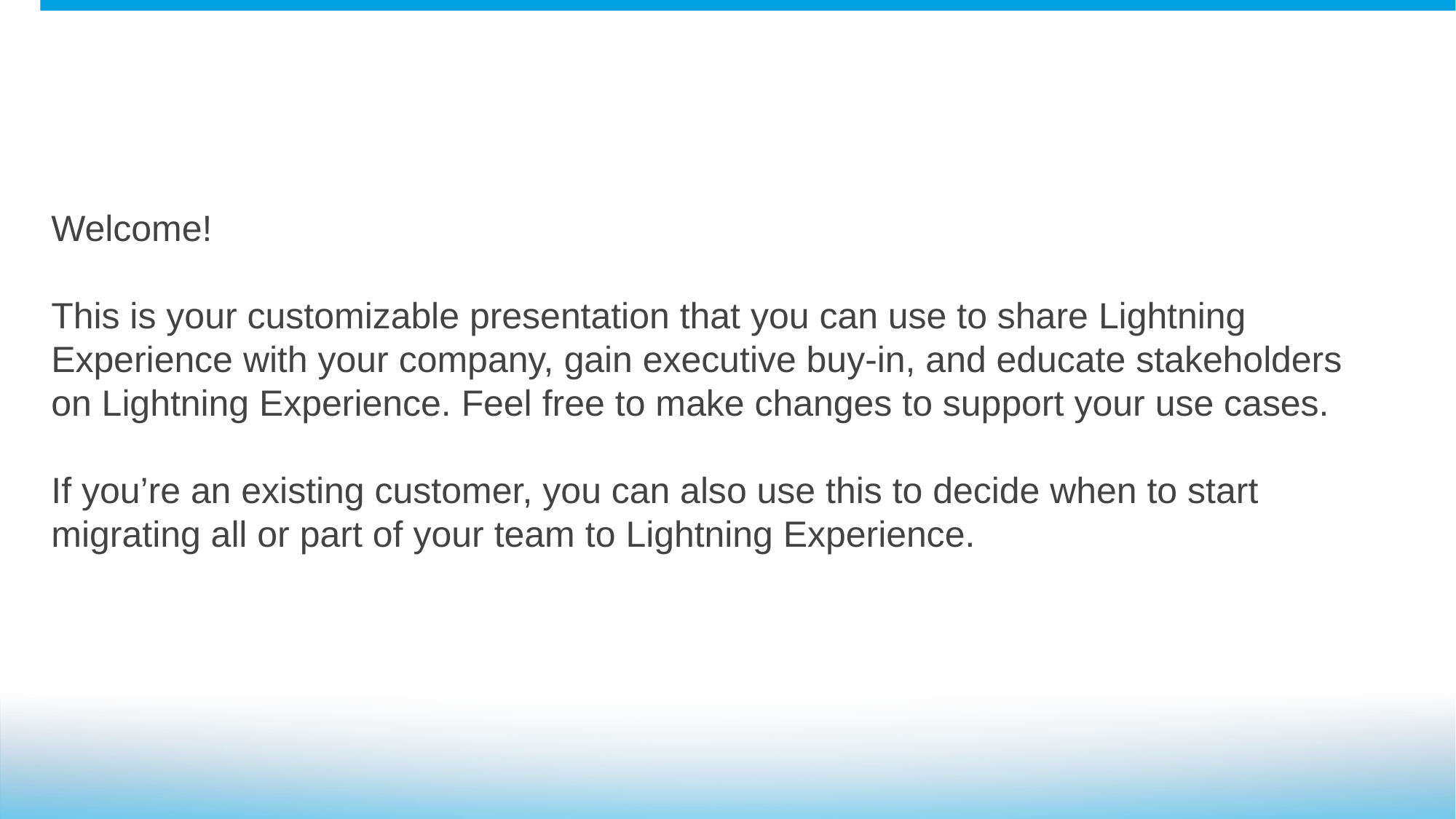

Welcome!

This is your customizable presentation that you can use to share Lightning Experience with your company, gain executive buy-in, and educate stakeholders on Lightning Experience. Feel free to make changes to support your use cases.

If you’re an existing customer, you can also use this to decide when to start migrating all or part of your team to Lightning Experience.